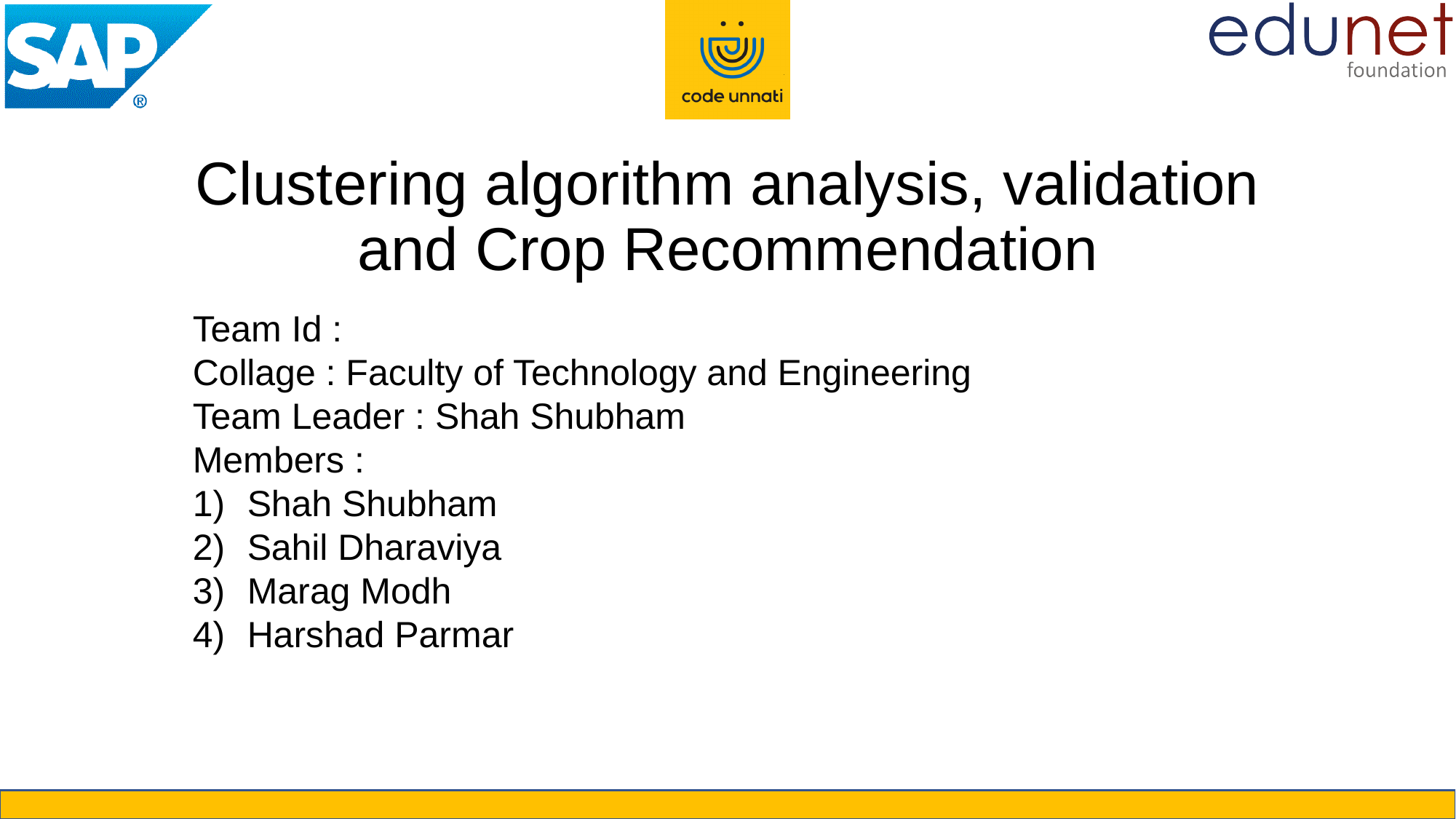

# Clustering algorithm analysis, validation and Crop Recommendation
Team Id :
Collage : Faculty of Technology and Engineering
Team Leader : Shah Shubham
Members :
Shah Shubham
Sahil Dharaviya
Marag Modh
Harshad Parmar